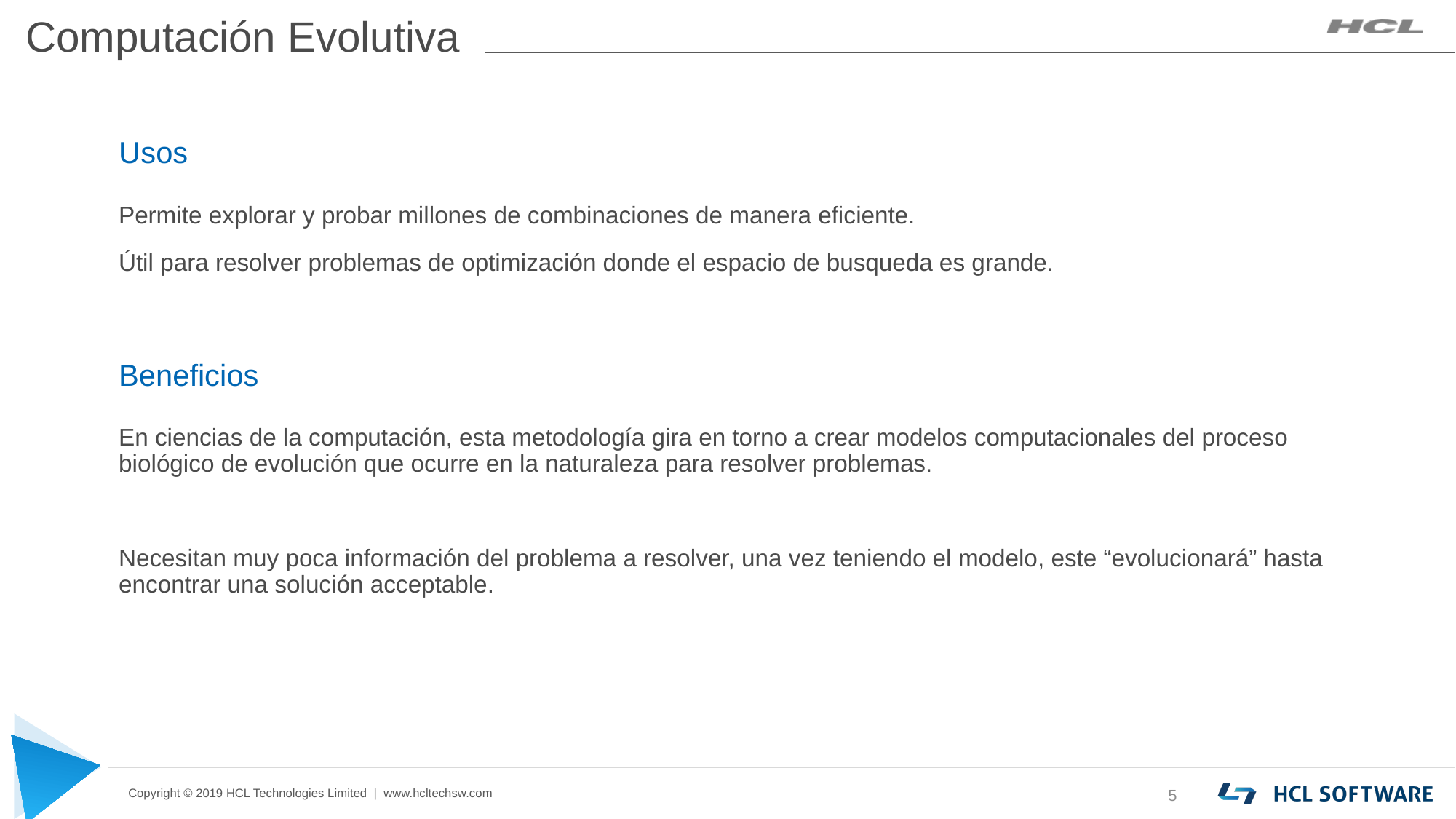

# Computación Evolutiva
Usos
Permite explorar y probar millones de combinaciones de manera eficiente.
Útil para resolver problemas de optimización donde el espacio de busqueda es grande.
Beneficios
En ciencias de la computación, esta metodología gira en torno a crear modelos computacionales del proceso biológico de evolución que ocurre en la naturaleza para resolver problemas.

Necesitan muy poca información del problema a resolver, una vez teniendo el modelo, este “evolucionará” hasta encontrar una solución acceptable.
5